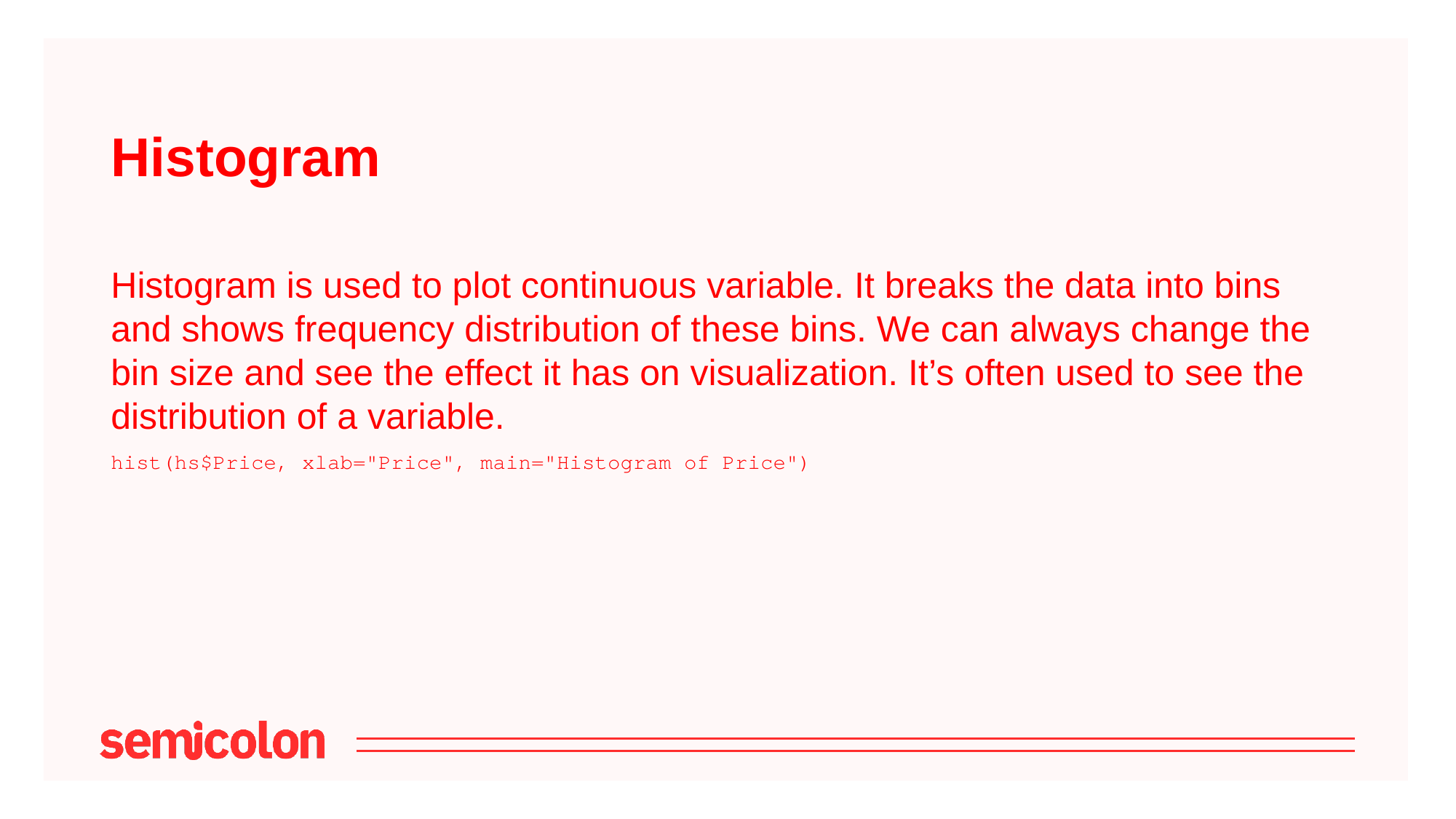

# Histogram
Histogram is used to plot continuous variable. It breaks the data into bins and shows frequency distribution of these bins. We can always change the bin size and see the effect it has on visualization. It’s often used to see the distribution of a variable.
hist(hs$Price, xlab="Price", main="Histogram of Price")